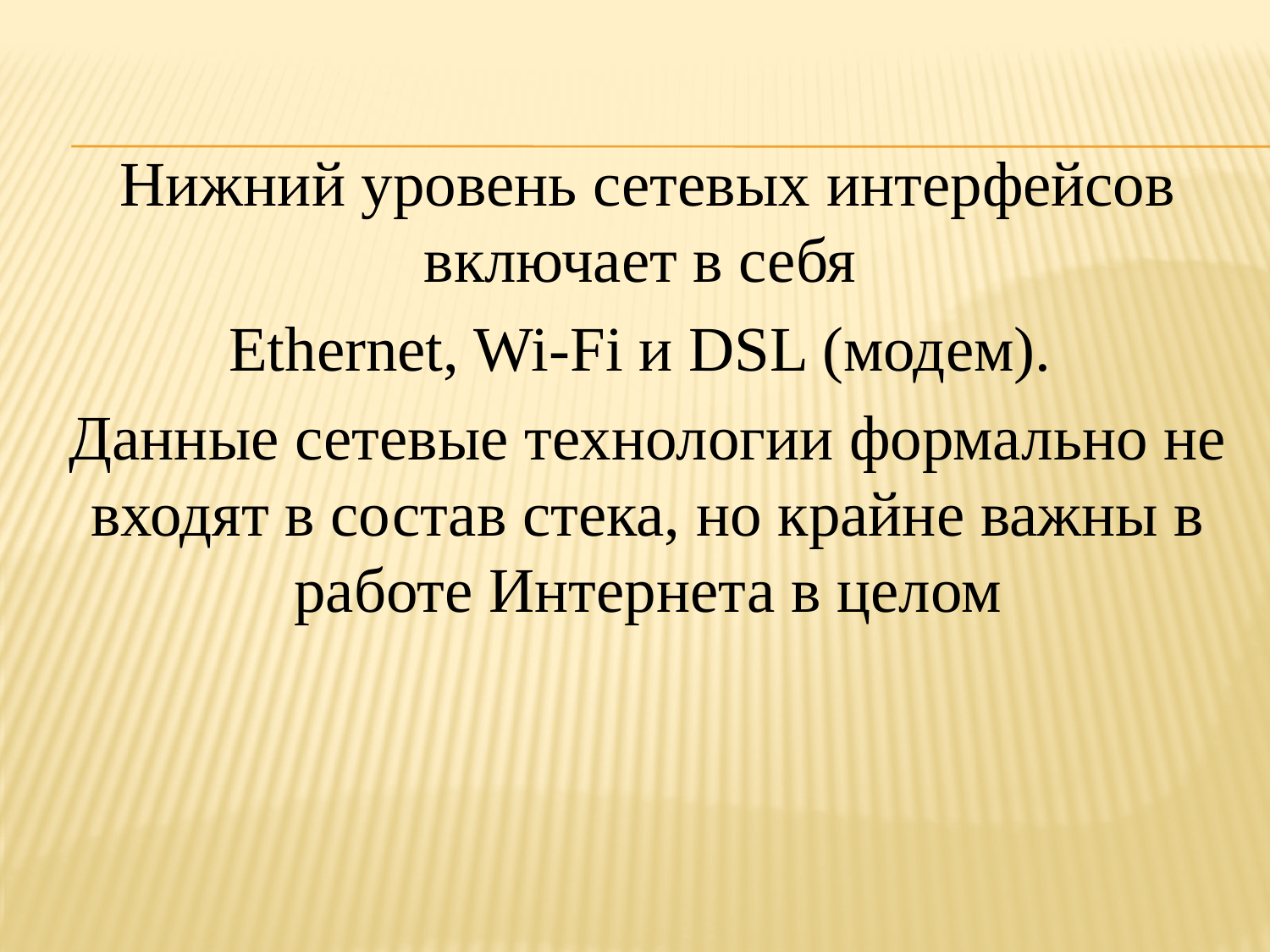

Нижний уровень сетевых интерфейсов включает в себя
Ethernet, Wi-Fi и DSL (модем).
Данные сетевые технологии формально не входят в состав стека, но крайне важны в работе Интернета в целом